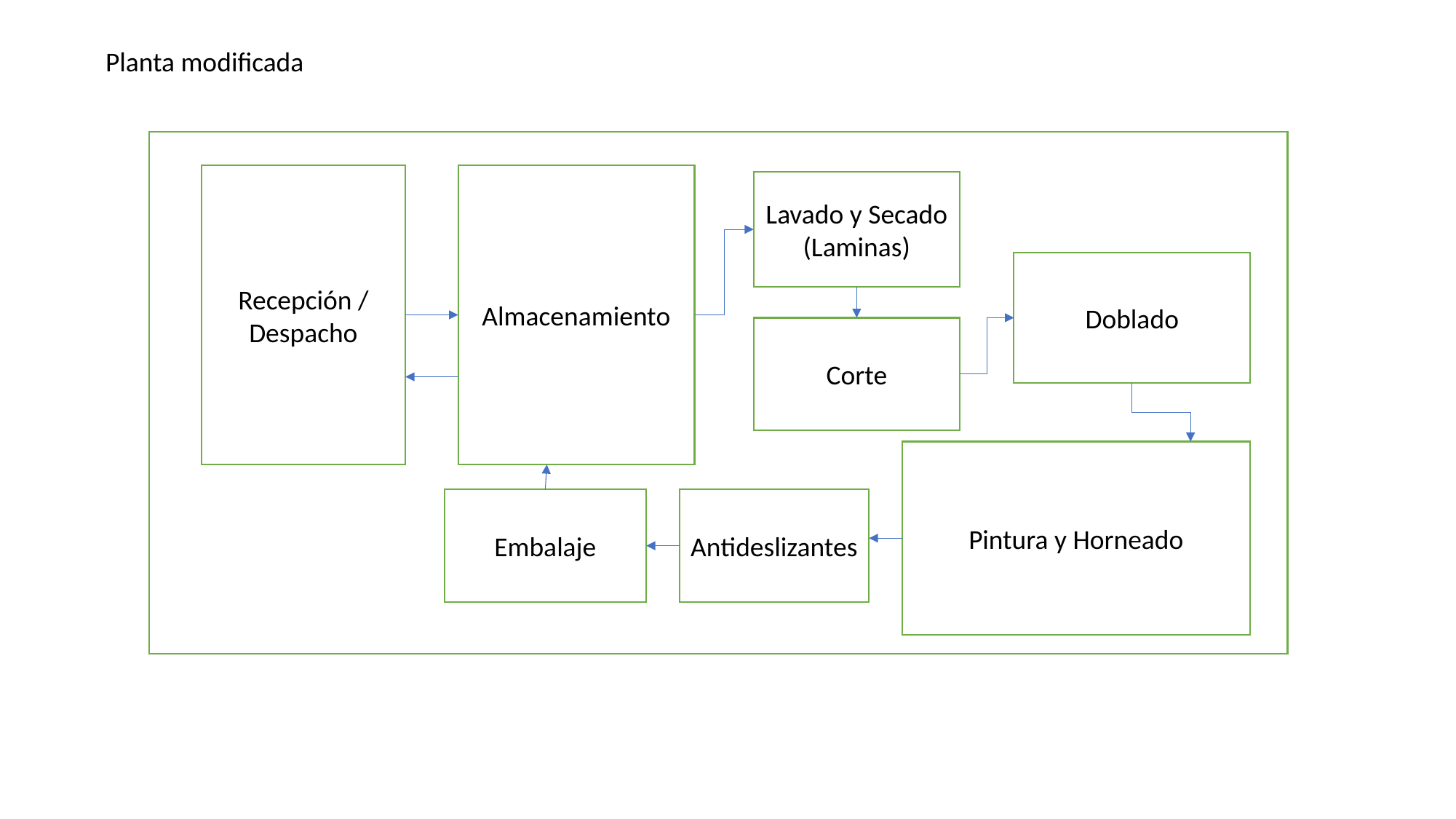

Planta modificada

Recepción / Despacho
Almacenamiento
Lavado y Secado (Laminas)
Doblado
Corte
Pintura y Horneado
Embalaje
Antideslizantes